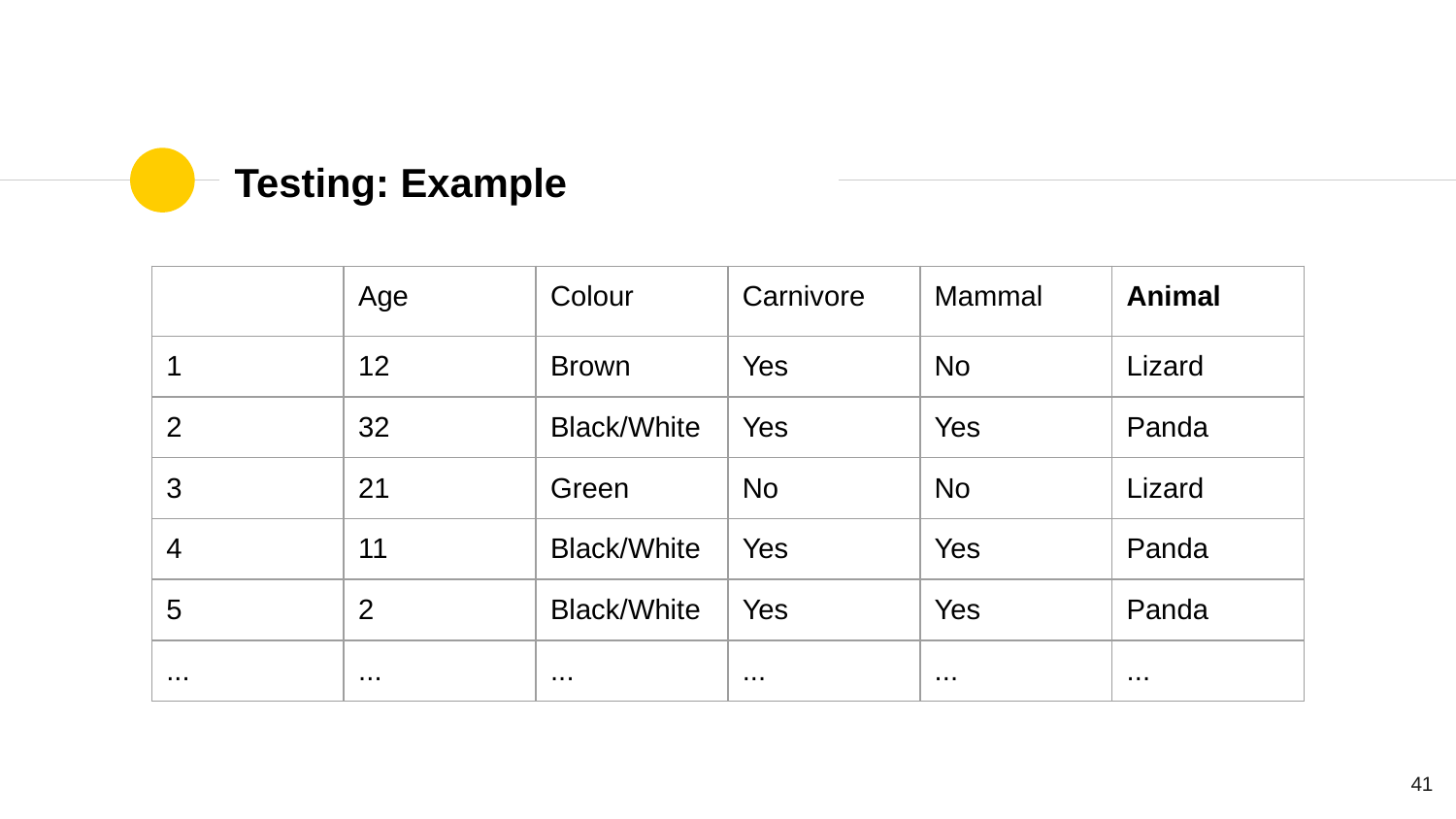

# Testing: Example
|  | Age | Colour | Carnivore | Mammal | Animal |
| --- | --- | --- | --- | --- | --- |
| 1 | 12 | Brown | Yes | No | Lizard |
| 2 | 32 | Black/White | Yes | Yes | Panda |
| 3 | 21 | Green | No | No | Lizard |
| 4 | 11 | Black/White | Yes | Yes | Panda |
| 5 | 2 | Black/White | Yes | Yes | Panda |
| ... | ... | ... | ... | ... | ... |
41